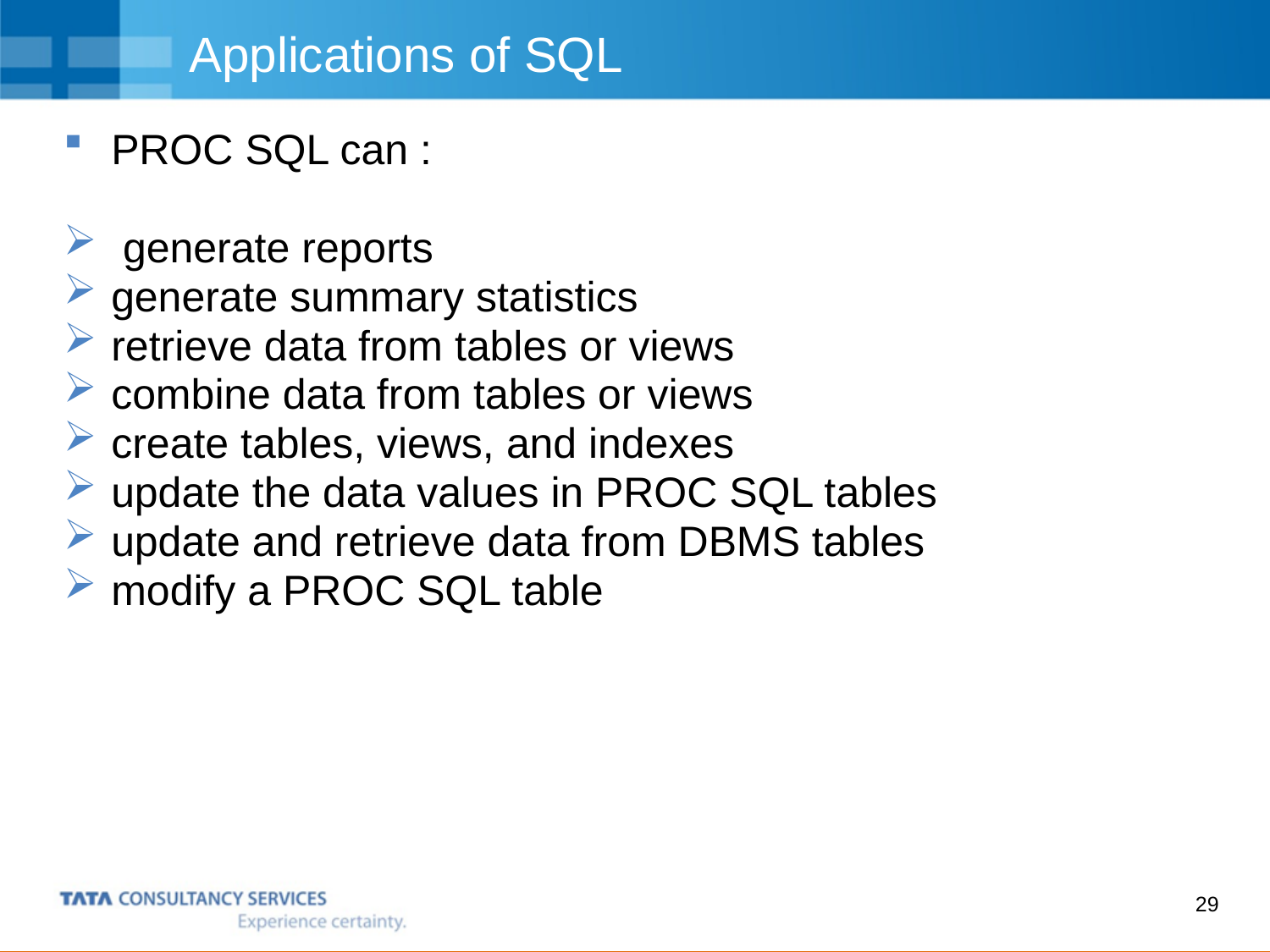

# Applications of SQL
PROC SQL can :

 generate reports
generate summary statistics
retrieve data from tables or views
combine data from tables or views
create tables, views, and indexes
update the data values in PROC SQL tables
update and retrieve data from DBMS tables
modify a PROC SQL table